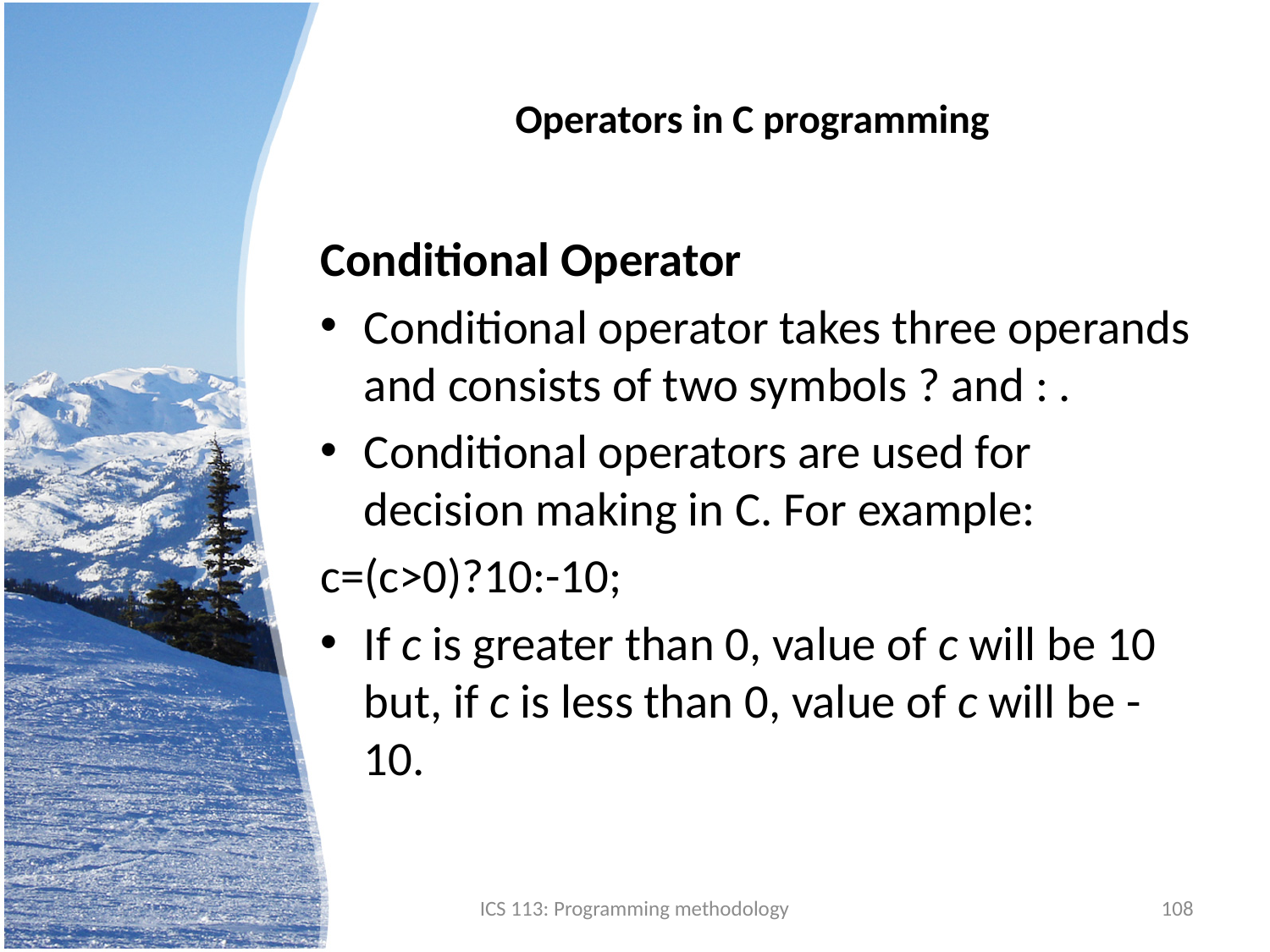

# Operators in C programming
Conditional Operator
Conditional operator takes three operands and consists of two symbols ? and : .
Conditional operators are used for decision making in C. For example:
c=(c>0)?10:-10;
If c is greater than 0, value of c will be 10 but, if c is less than 0, value of c will be -10.

ICS 113: Programming methodology
108